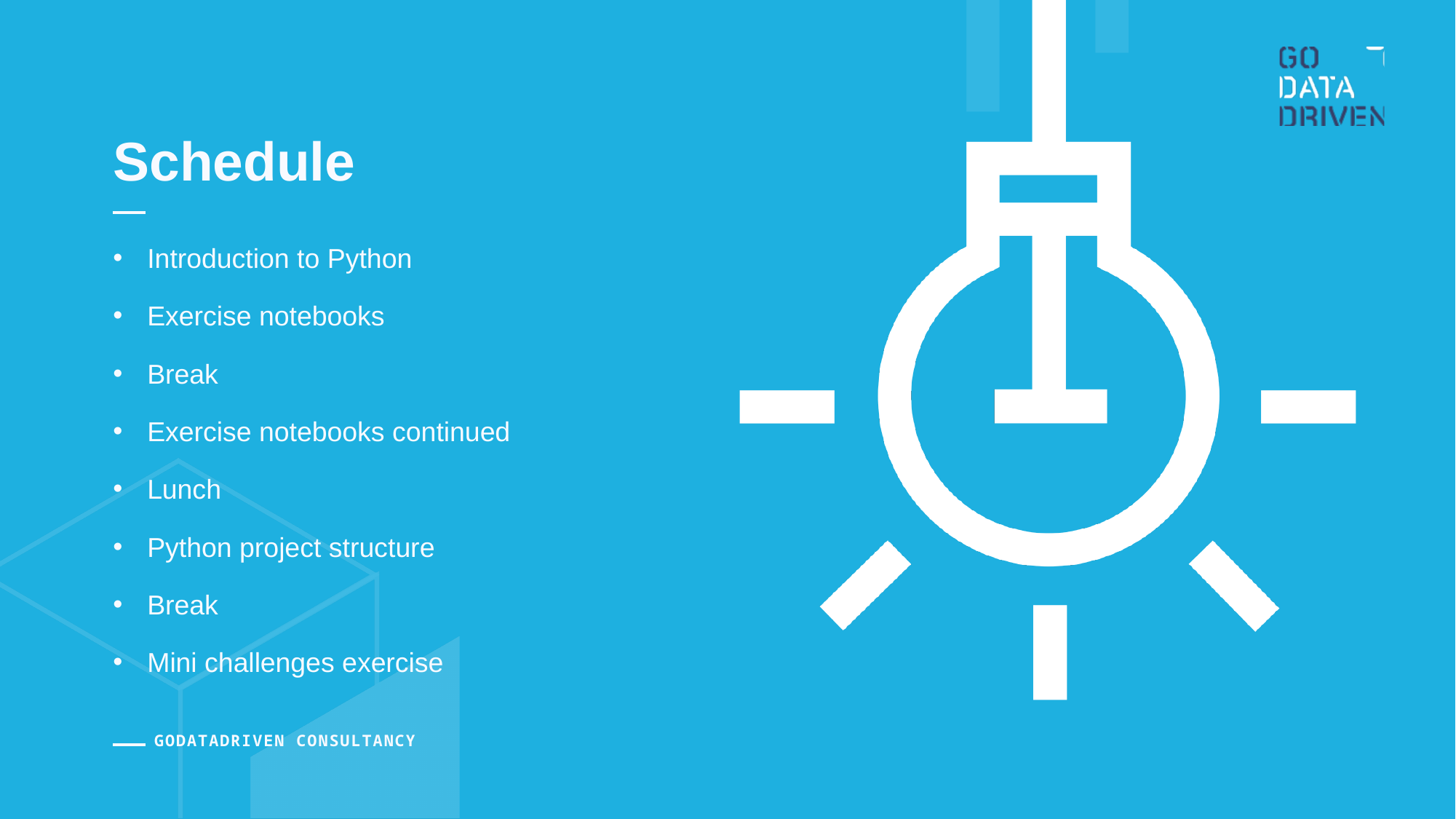

# Schedule
Introduction to Python
Exercise notebooks
Break
Exercise notebooks continued
Lunch
Python project structure
Break
Mini challenges exercise